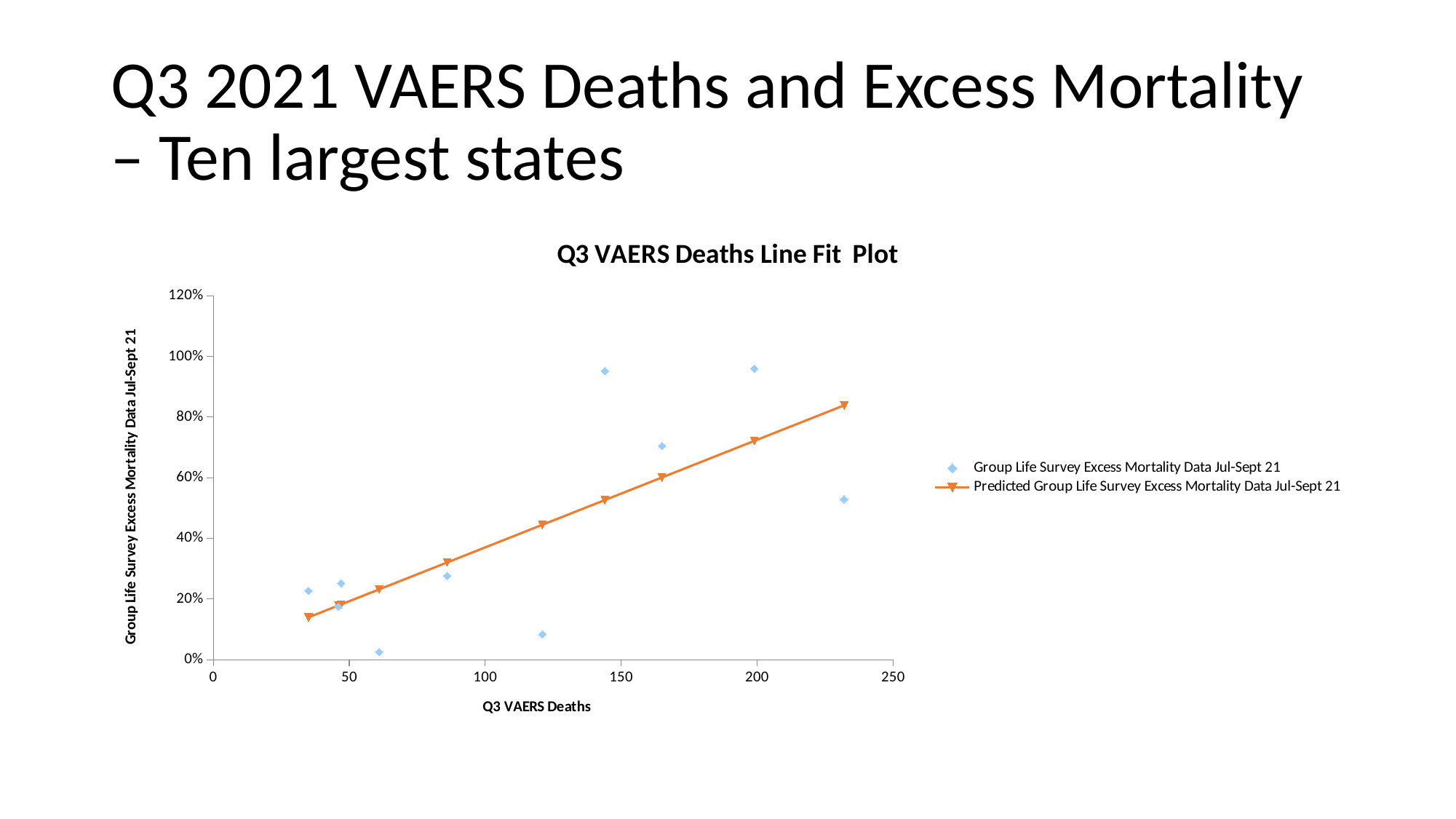

# Q3 2021 VAERS Deaths and Excess Mortality – Ten largest states

### Chart: Q3 VAERS Deaths Line Fit  Plot

| Category |  |  |
|---|---|---|